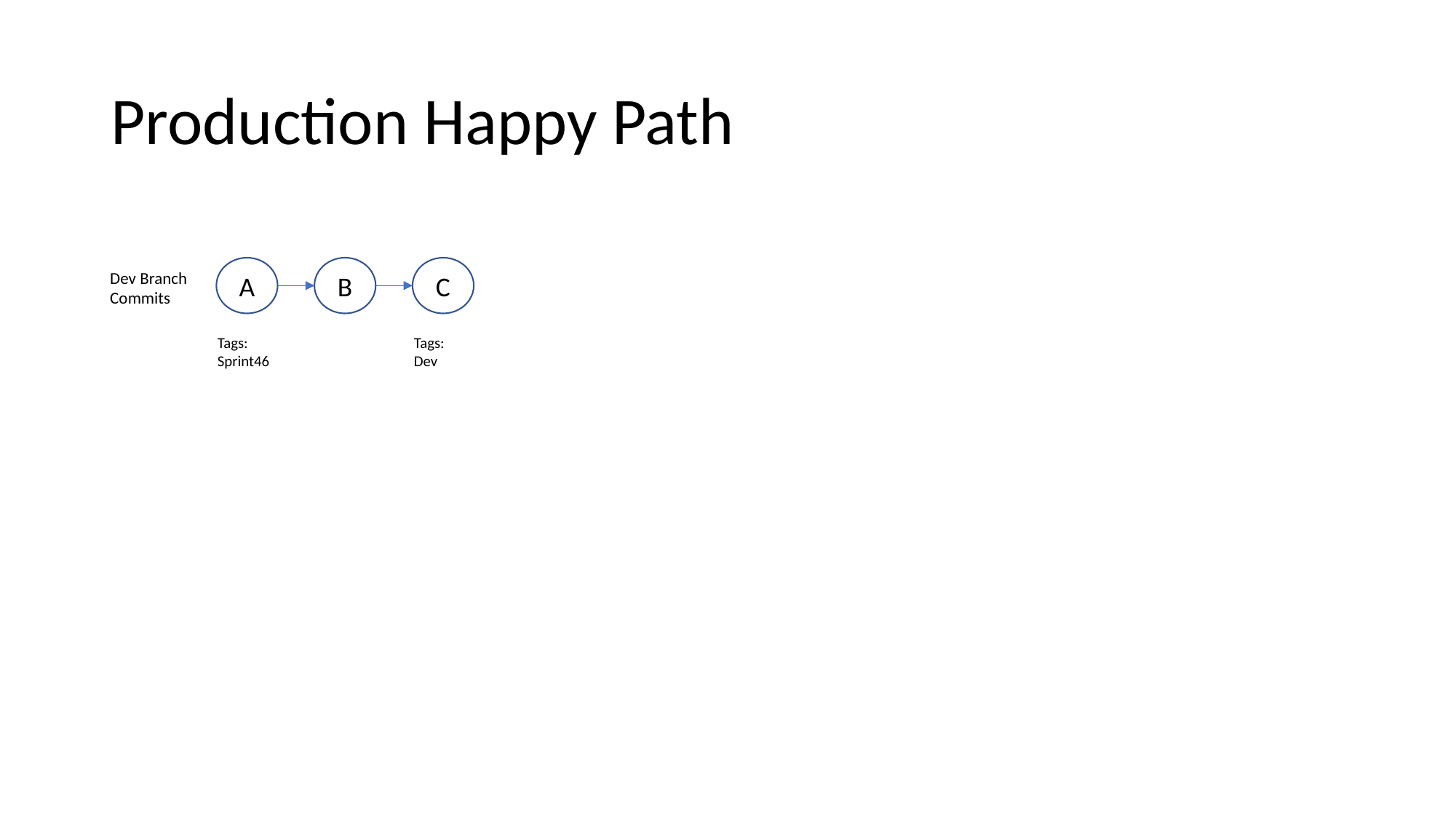

# Production Happy Path
A
B
C
Dev Branch Commits
Tags: Sprint46
Tags:
Dev